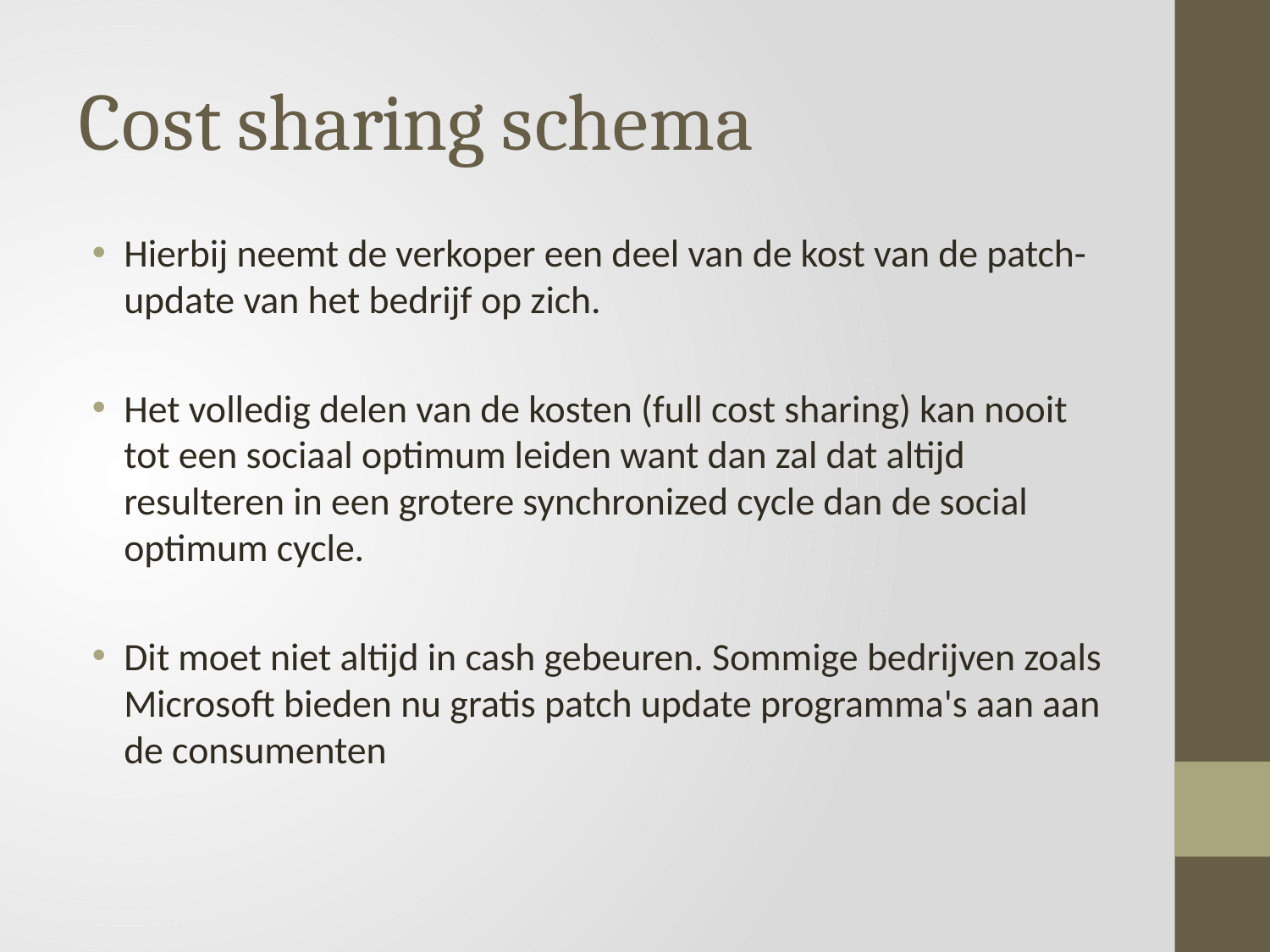

# Cost sharing schema
Hierbij neemt de verkoper een deel van de kost van de patch-update van het bedrijf op zich.

Het volledig delen van de kosten (full cost sharing) kan nooit tot een sociaal optimum leiden want dan zal dat altijd resulteren in een grotere synchronized cycle dan de social optimum cycle.

Dit moet niet altijd in cash gebeuren. Sommige bedrijven zoals Microsoft bieden nu gratis patch update programma's aan aan de consumenten